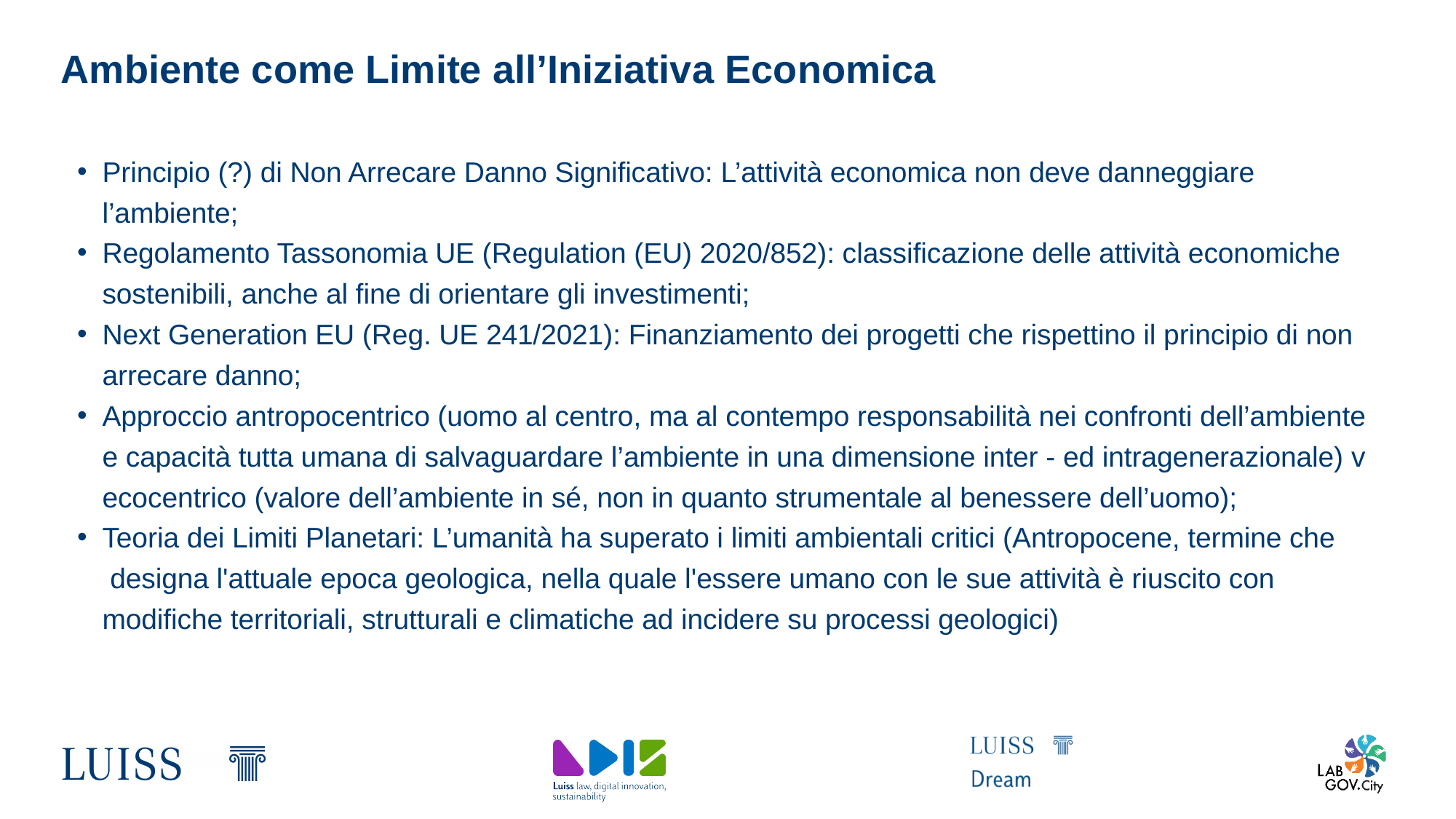

# Ambiente come Limite all’Iniziativa Economica
Principio (?) di Non Arrecare Danno Significativo: L’attività economica non deve danneggiare l’ambiente;
Regolamento Tassonomia UE (Regulation (EU) 2020/852): classificazione delle attività economiche sostenibili, anche al fine di orientare gli investimenti;
Next Generation EU (Reg. UE 241/2021): Finanziamento dei progetti che rispettino il principio di non arrecare danno;
Approccio antropocentrico (uomo al centro, ma al contempo responsabilità nei confronti dell’ambiente e capacità tutta umana di salvaguardare l’ambiente in una dimensione inter - ed intragenerazionale) v ecocentrico (valore dell’ambiente in sé, non in quanto strumentale al benessere dell’uomo);
Teoria dei Limiti Planetari: L’umanità ha superato i limiti ambientali critici (Antropocene, termine che  designa l'attuale epoca geologica, nella quale l'essere umano con le sue attività è riuscito con modifiche territoriali, strutturali e climatiche ad incidere su processi geologici)